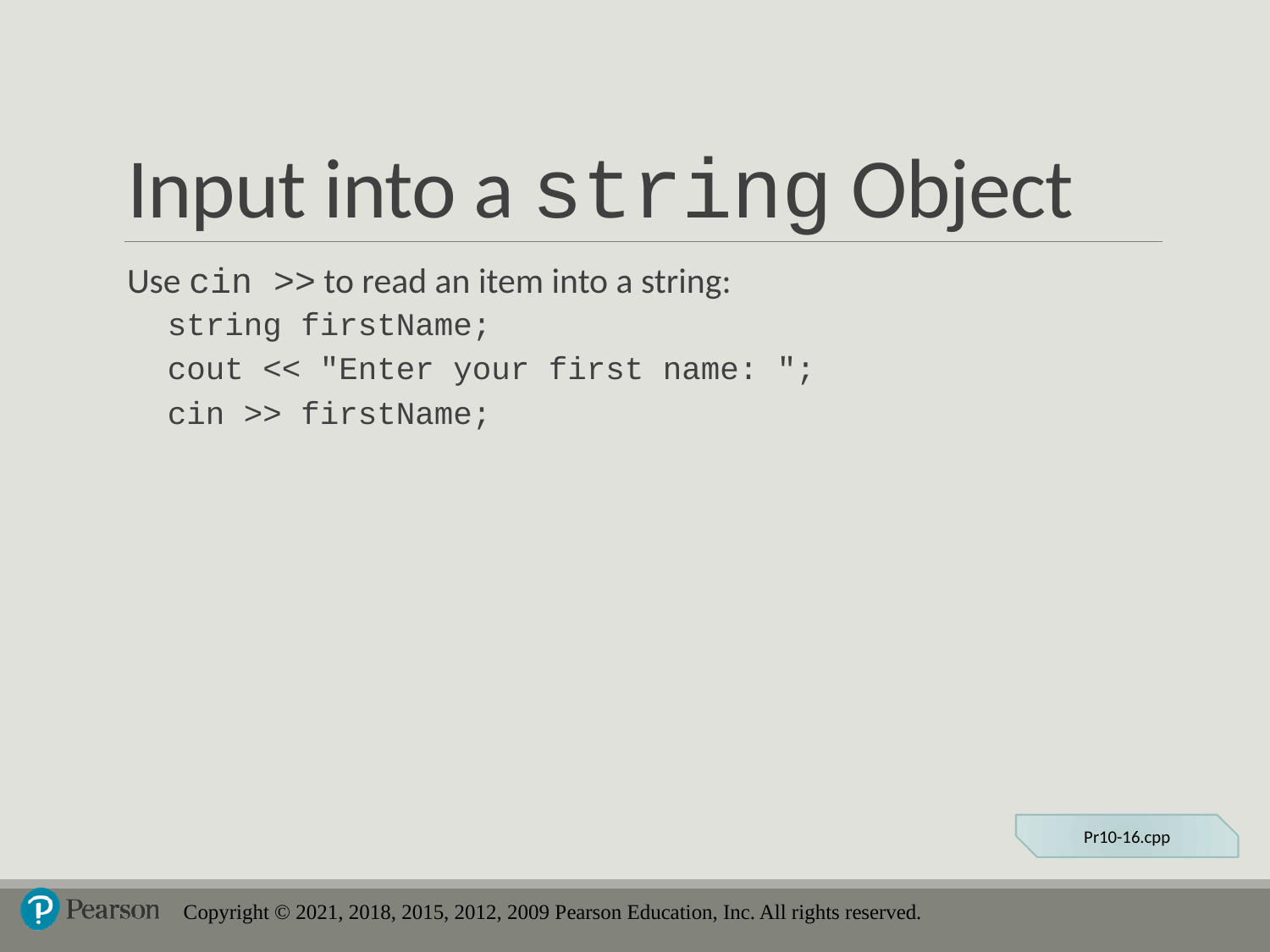

# Input into a string Object
Use cin >> to read an item into a string:
	string firstName;
	cout << "Enter your first name: ";
	cin >> firstName;
Pr10-16.cpp